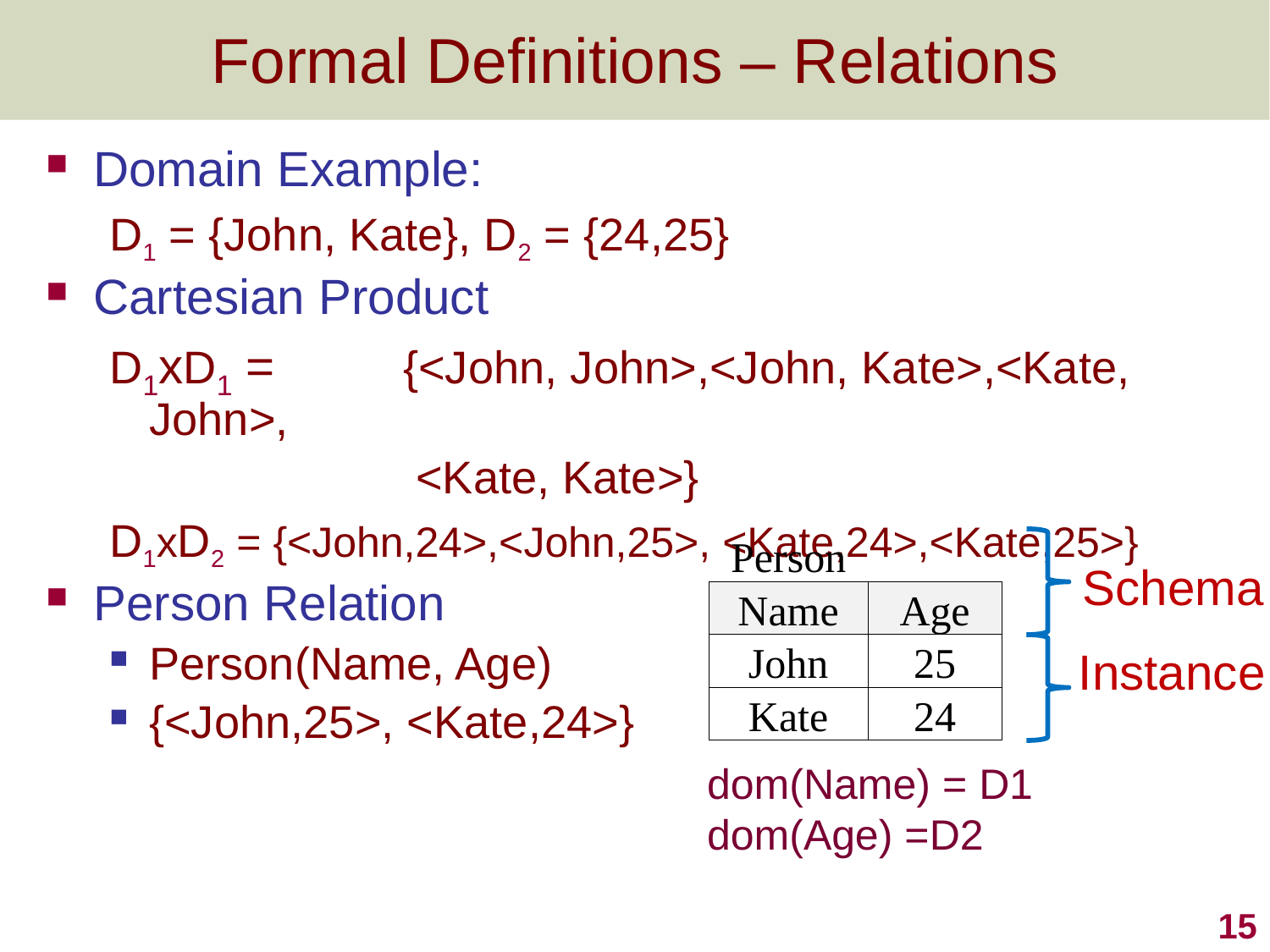

# Formal Definitions – Relations
Domain Example:
D1 = {John, Kate}, D2 = {24,25}
Cartesian Product
D1xD1 = 	{<John, John>,<John, Kate>,<Kate, John>,
			 <Kate, Kate>}
D1xD2 = {<John,24>,<John,25>, <Kate,24>,<Kate,25>}
Person Relation
Person(Name, Age)
{<John,25>, <Kate,24>}
| Person |  |
| --- | --- |
| Name | Age |
| John | 25 |
| Kate | 24 |

Schema

Instance
dom(Name) = D1
dom(Age) =D2
15